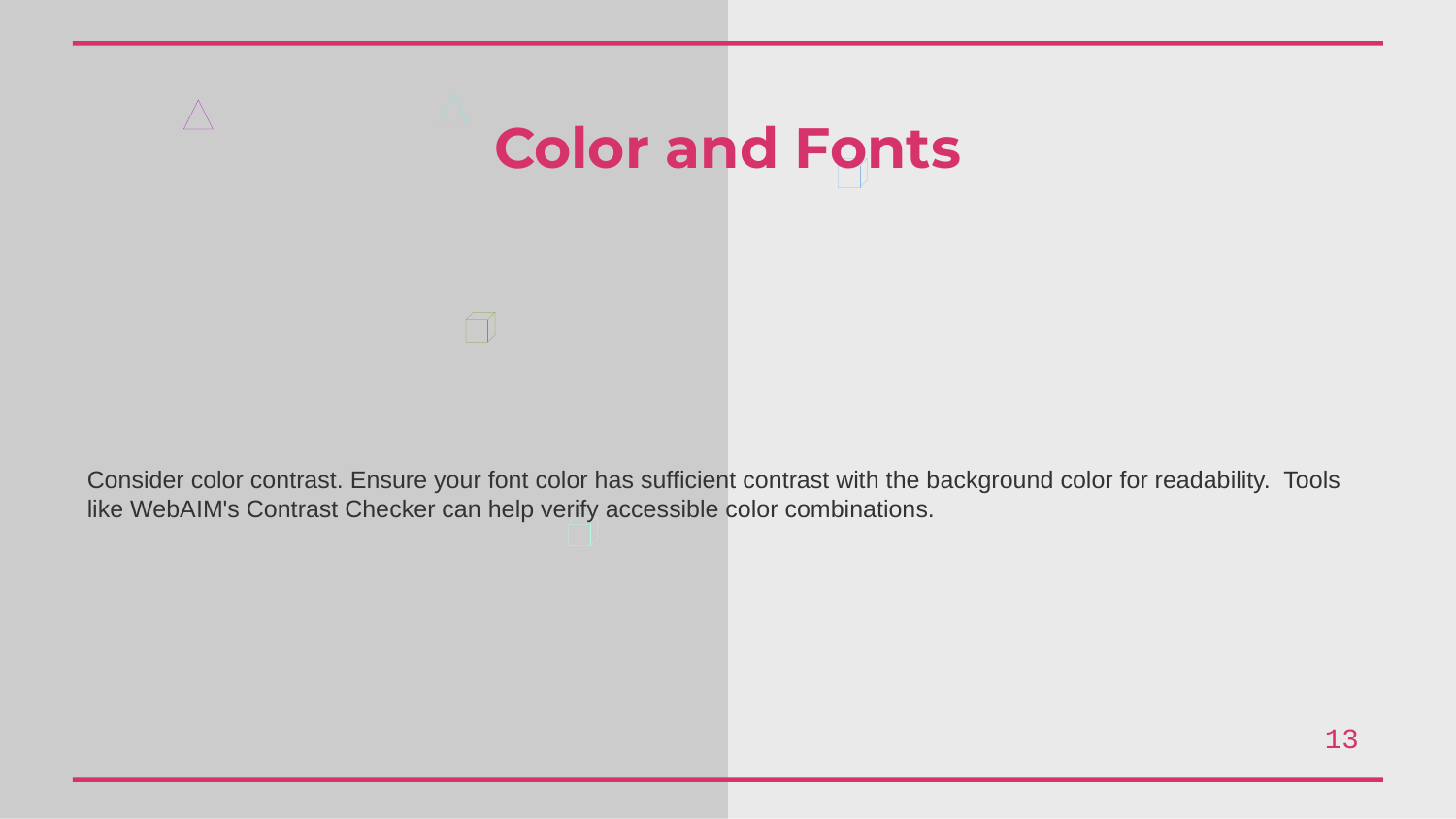

Color and Fonts

Consider color contrast. Ensure your font color has sufficient contrast with the background color for readability.  Tools like WebAIM's Contrast Checker can help verify accessible color combinations.

13